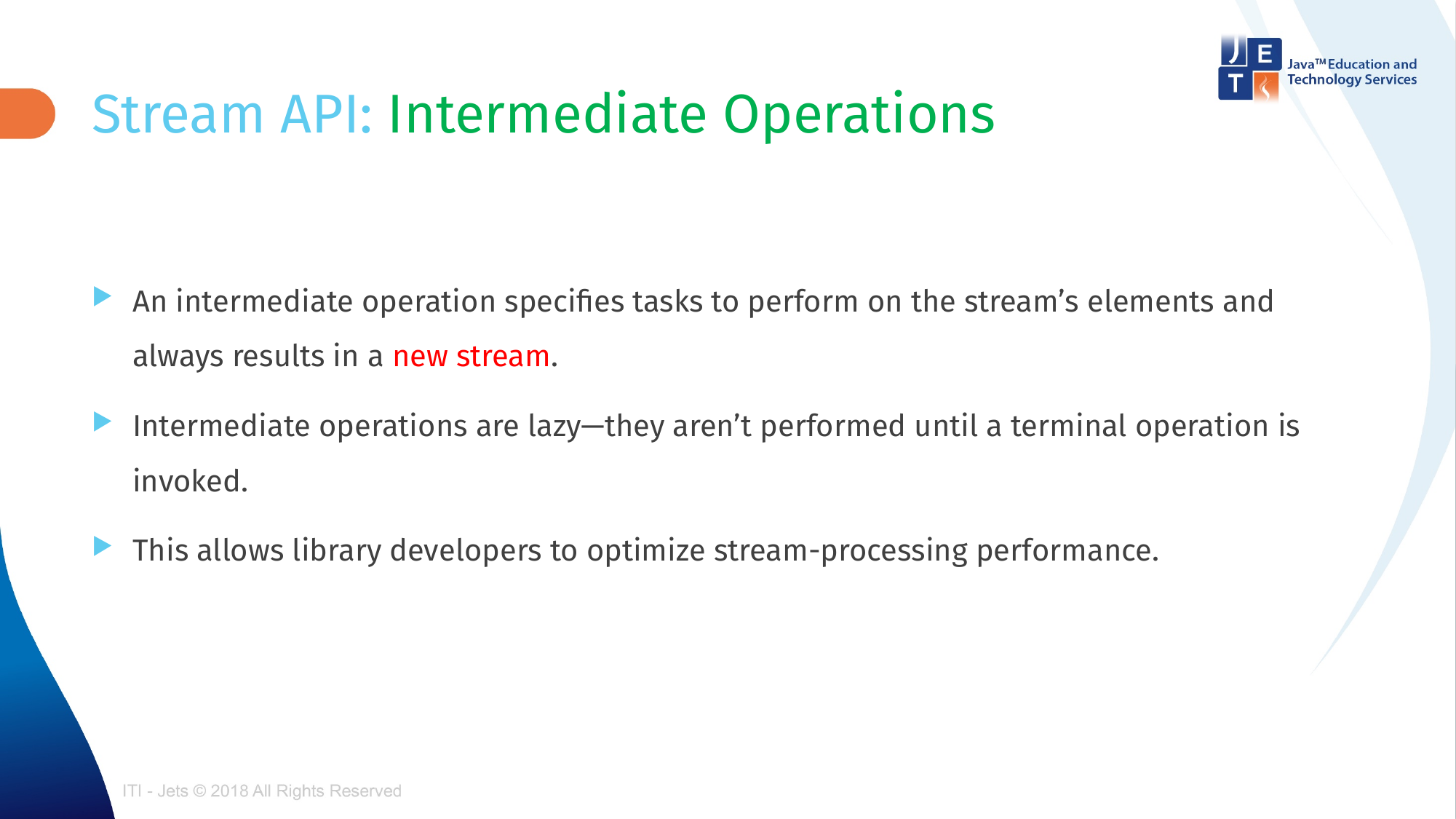

# Stream API: Intermediate Operations
An intermediate operation specifies tasks to perform on the stream’s elements and always results in a new stream.
Intermediate operations are lazy—they aren’t performed until a terminal operation is invoked.
This allows library developers to optimize stream-processing performance.